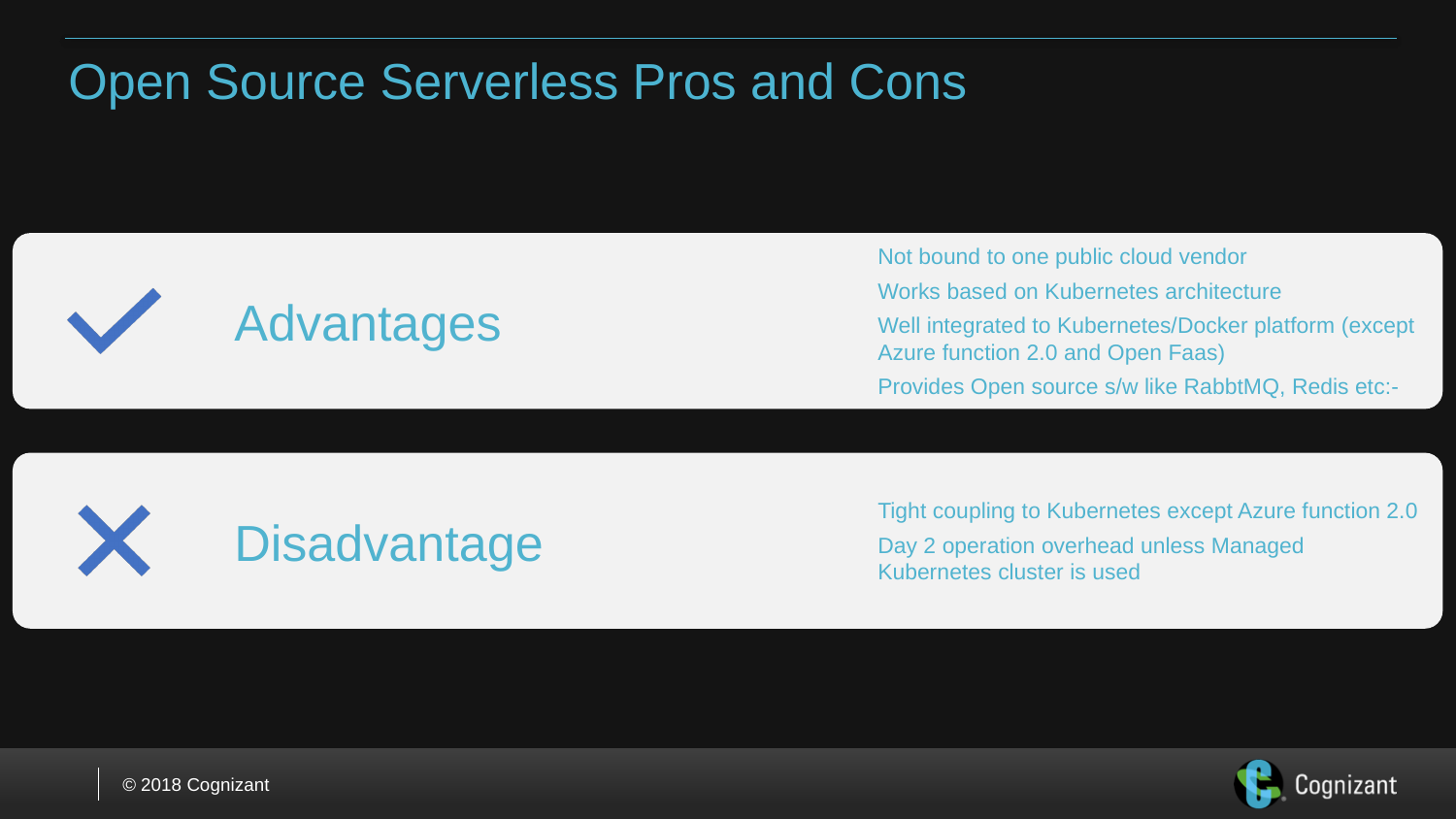

# Open Source Serverless Pros and Cons
Advantages
Not bound to one public cloud vendor
Works based on Kubernetes architecture
Well integrated to Kubernetes/Docker platform (except Azure function 2.0 and Open Faas)
Provides Open source s/w like RabbtMQ, Redis etc:-
Disadvantage
Tight coupling to Kubernetes except Azure function 2.0
Day 2 operation overhead unless Managed Kubernetes cluster is used